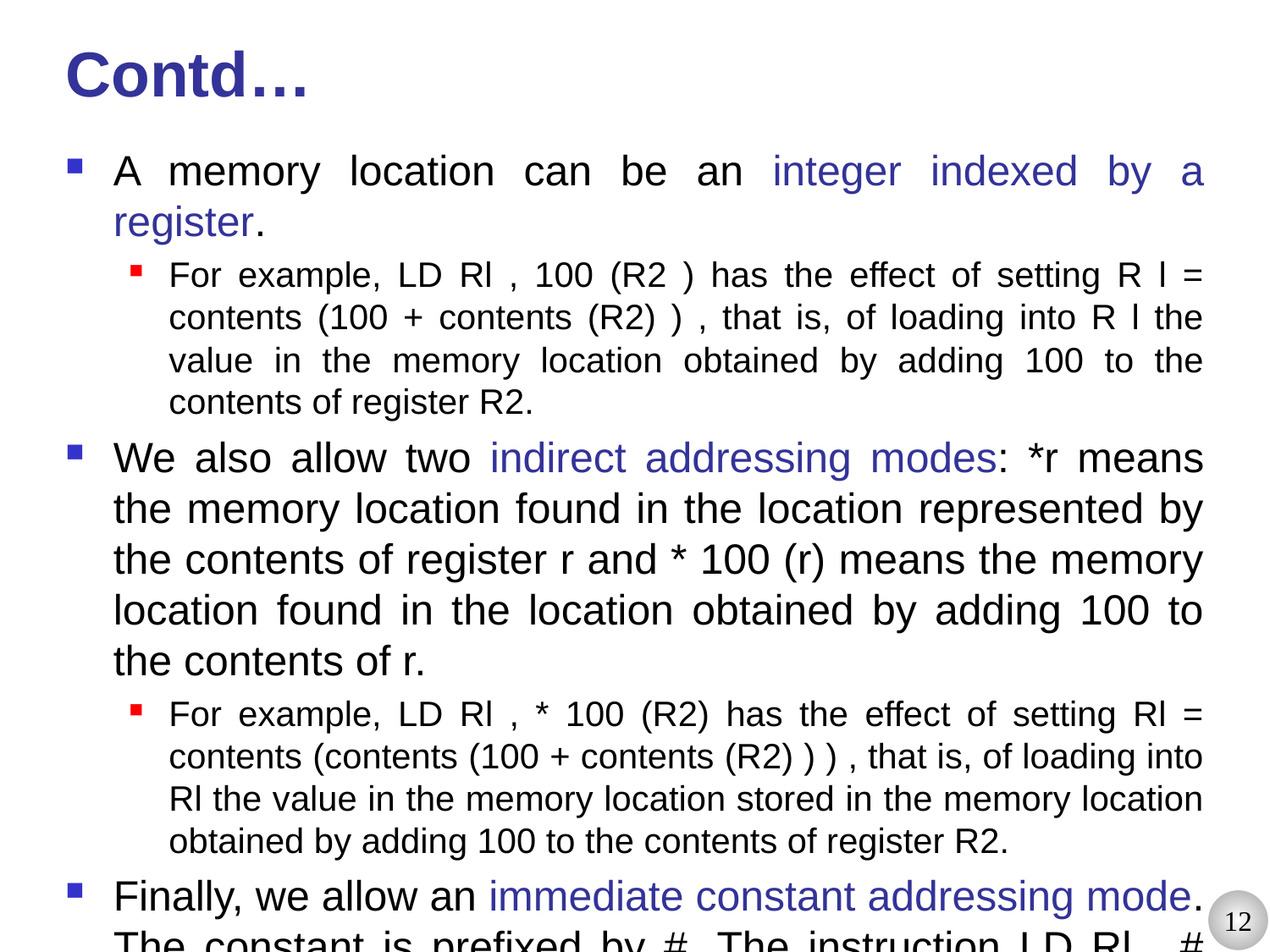

# Contd…
A memory location can be an integer indexed by a register.
For example, LD Rl , 100 (R2 ) has the effect of setting R l = contents (100 + contents (R2) ) , that is, of loading into R l the value in the memory location obtained by adding 100 to the contents of register R2.
We also allow two indirect addressing modes: *r means the memory location found in the location represented by the contents of register r and * 100 (r) means the memory location found in the location obtained by adding 100 to the contents of r.
For example, LD Rl , * 100 (R2) has the effect of setting Rl = contents (contents (100 + contents (R2) ) ) , that is, of loading into Rl the value in the memory location stored in the memory location obtained by adding 100 to the contents of register R2.
Finally, we allow an immediate constant addressing mode. The constant is prefixed by #. The instruction LD Rl , # 100 loads the integer 100 into register Rl , and ADD Rl , Rl , # 100 adds the integer 100 into register R1.